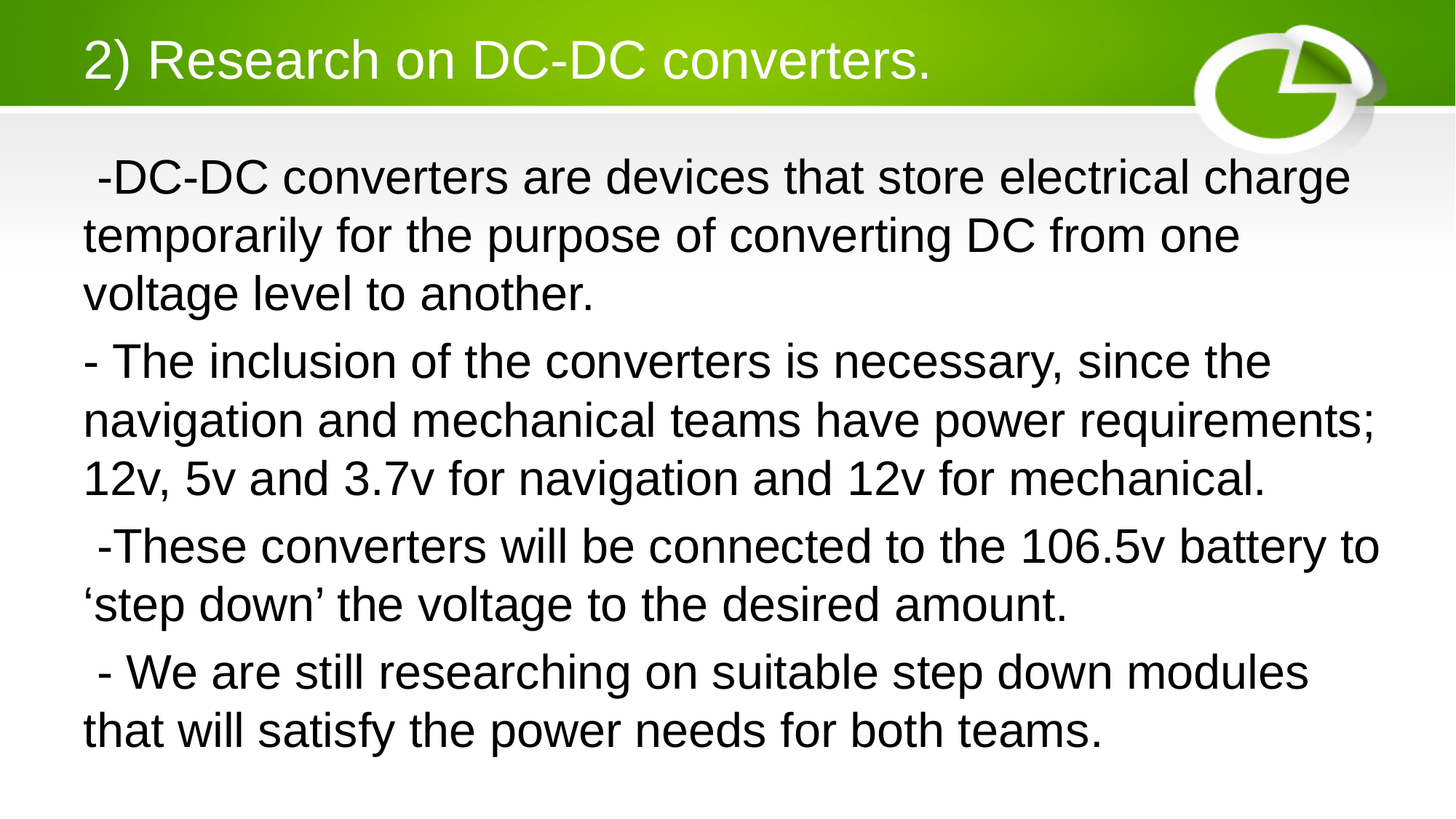

# 2) Research on DC-DC converters.
 -DC-DC converters are devices that store electrical charge temporarily for the purpose of converting DC from one voltage level to another.
- The inclusion of the converters is necessary, since the navigation and mechanical teams have power requirements; 12v, 5v and 3.7v for navigation and 12v for mechanical.
 -These converters will be connected to the 106.5v battery to ‘step down’ the voltage to the desired amount.
 - We are still researching on suitable step down modules that will satisfy the power needs for both teams.